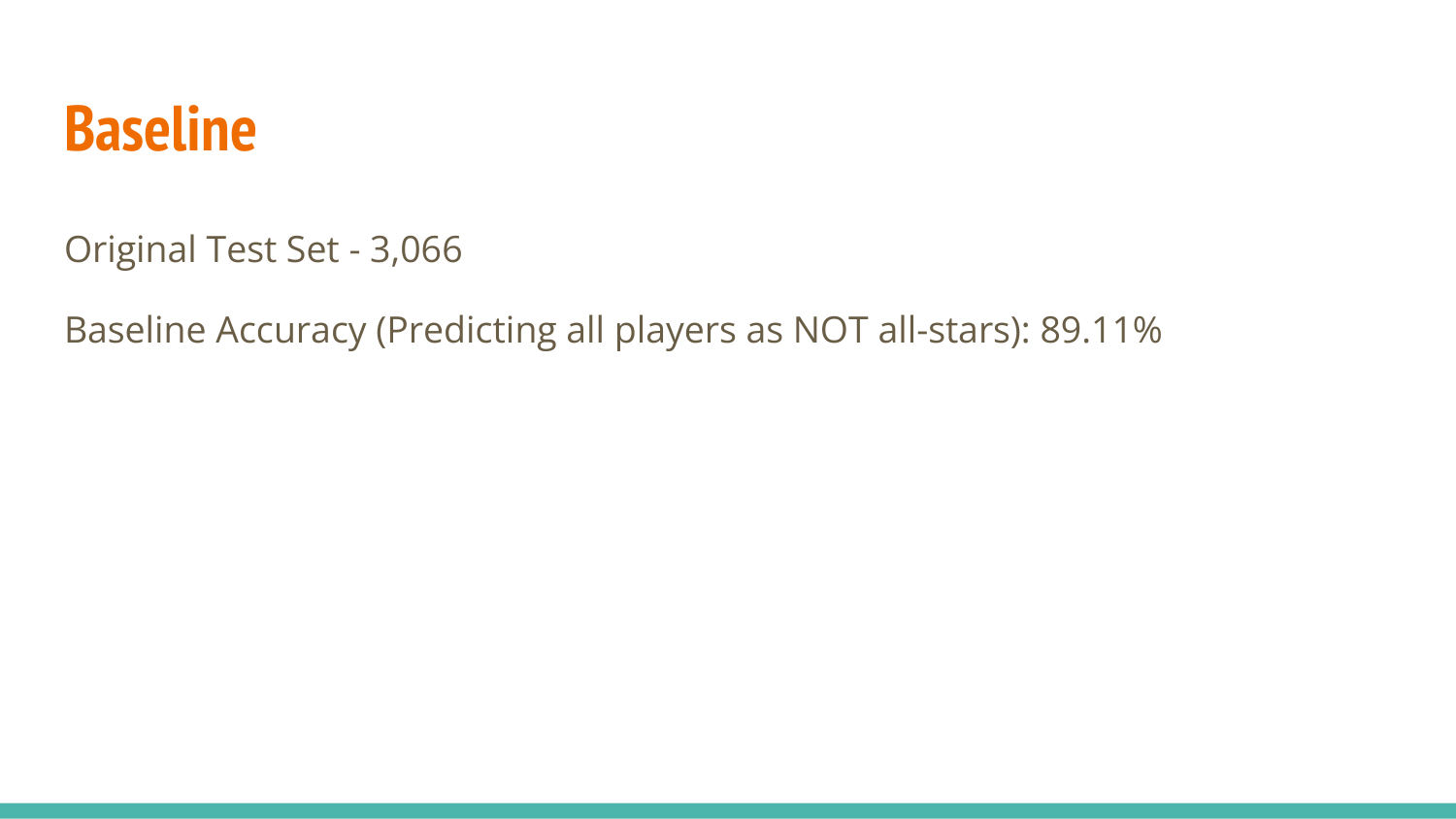

# Baseline
Original Test Set - 3,066
Baseline Accuracy (Predicting all players as NOT all-stars): 89.11%